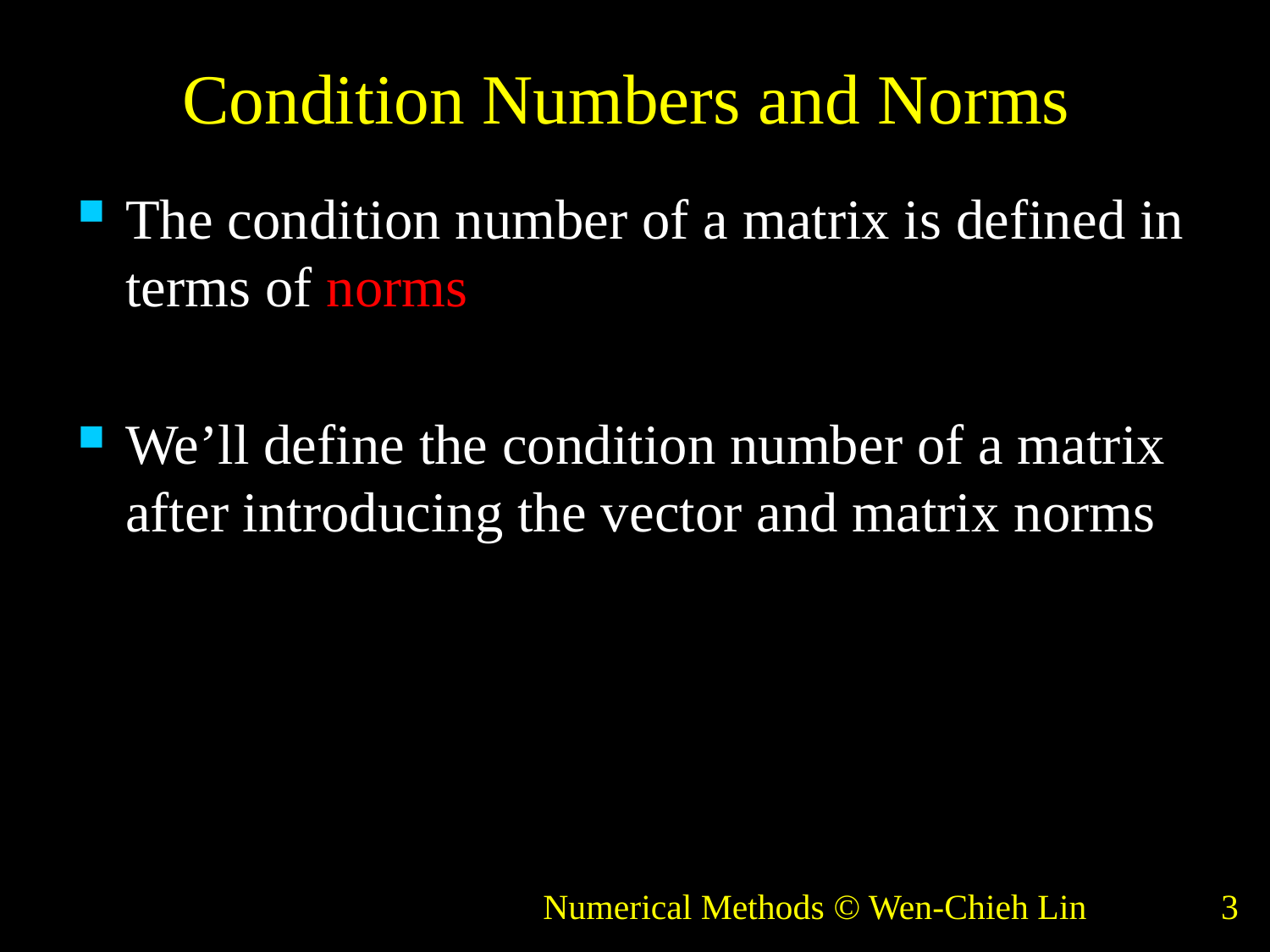

# Condition Numbers and Norms
The condition number of a matrix is defined in terms of norms

We’ll define the condition number of a matrix after introducing the vector and matrix norms
Numerical Methods © Wen-Chieh Lin
3